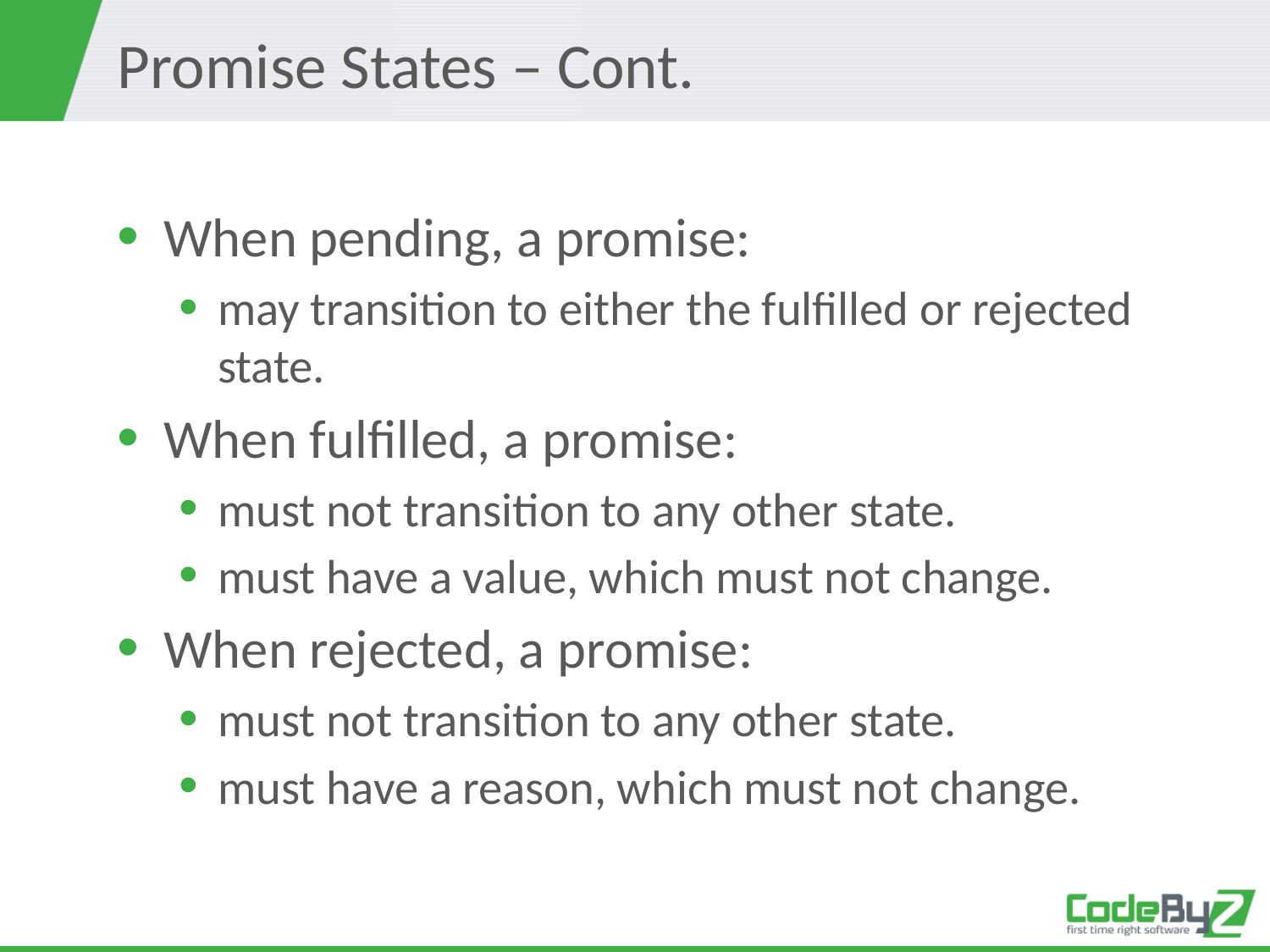

# Promise States – Cont.
When pending, a promise:
may transition to either the fulfilled or rejected state.
When fulfilled, a promise:
must not transition to any other state.
must have a value, which must not change.
When rejected, a promise:
must not transition to any other state.
must have a reason, which must not change.